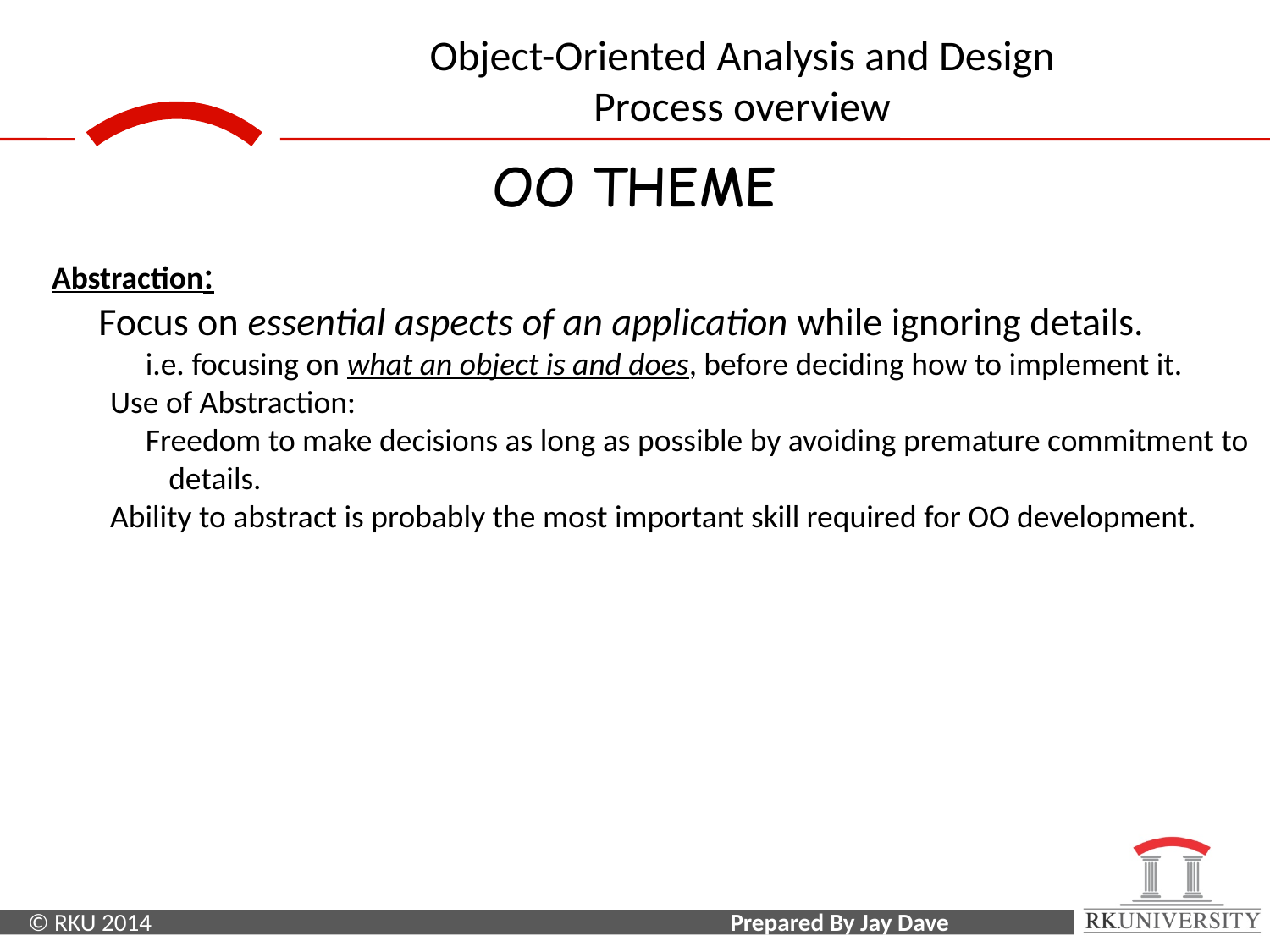

OO THEME
Abstraction:
Focus on essential aspects of an application while ignoring details.
i.e. focusing on what an object is and does, before deciding how to implement it.
Use of Abstraction:
Freedom to make decisions as long as possible by avoiding premature commitment to details.
Ability to abstract is probably the most important skill required for OO development.